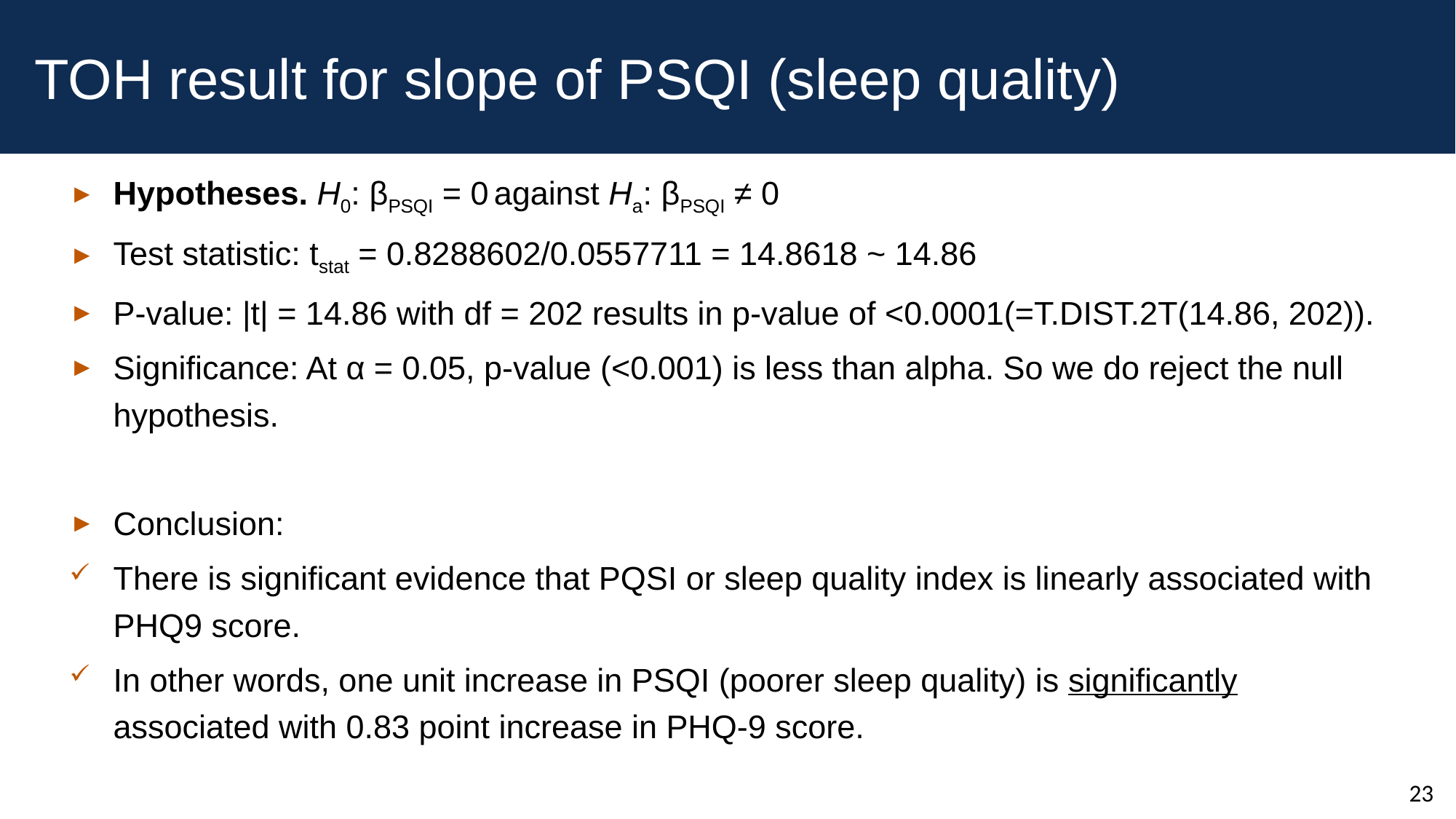

# TOH result for slope of PSQI (sleep quality)
Hypotheses. H0: βPSQI = 0 against Ha: βPSQI ≠ 0
Test statistic: tstat = 0.8288602/0.0557711 = 14.8618 ~ 14.86
P-value: |t| = 14.86 with df = 202 results in p-value of <0.0001(=T.DIST.2T(14.86, 202)).
Significance: At α = 0.05, p-value (<0.001) is less than alpha. So we do reject the null hypothesis.

Conclusion:
There is significant evidence that PQSI or sleep quality index is linearly associated with PHQ9 score.
In other words, one unit increase in PSQI (poorer sleep quality) is significantly associated with 0.83 point increase in PHQ-9 score.